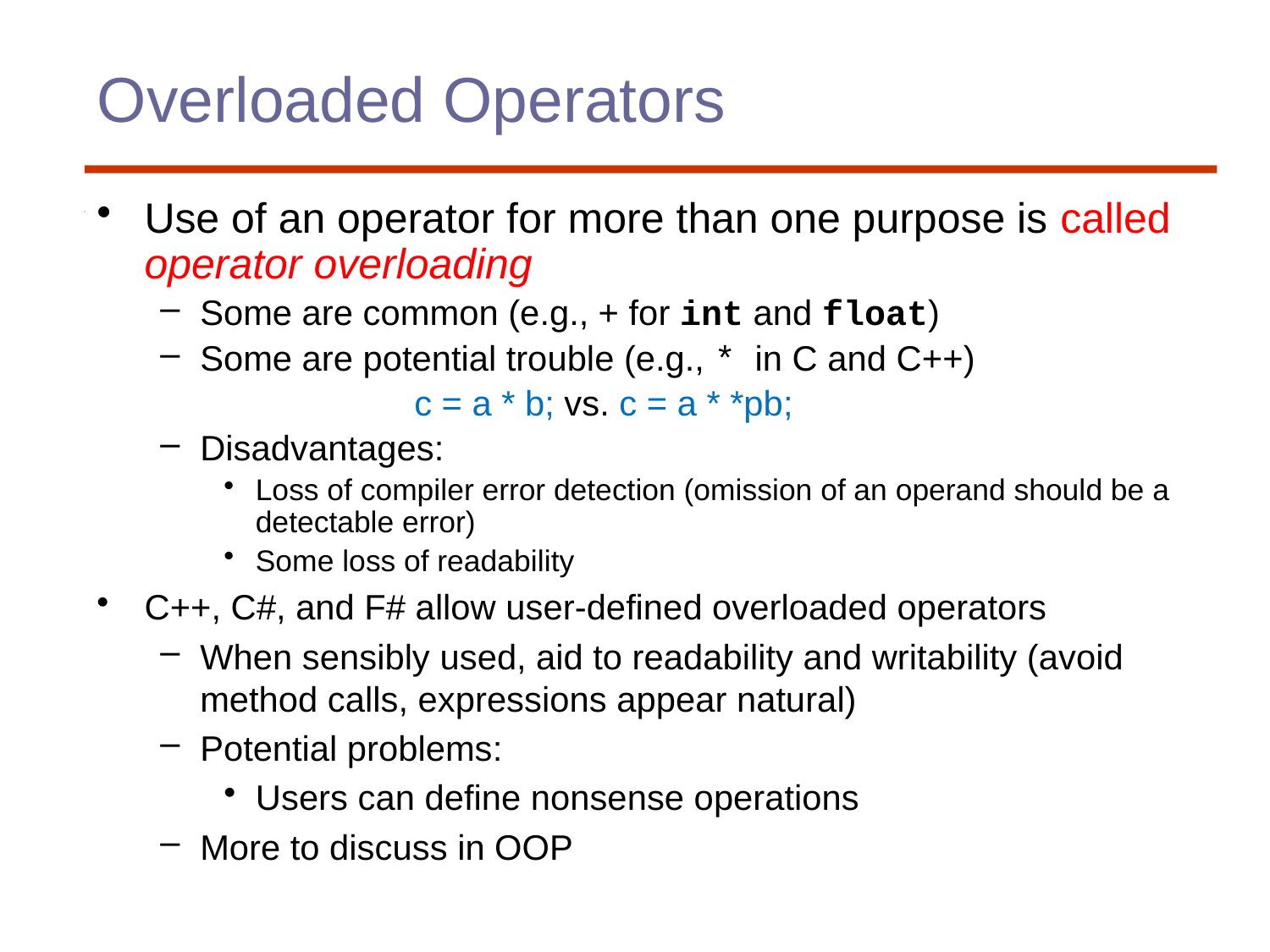

# Overloaded Operators
Use of an operator for more than one purpose is called operator overloading
Some are common (e.g., + for int and float)
Some are potential trouble (e.g., *  in C and C++)
	 	c = a * b; vs. c = a * *pb;
Disadvantages:
Loss of compiler error detection (omission of an operand should be a detectable error)
Some loss of readability
C++, C#, and F# allow user-defined overloaded operators
When sensibly used, aid to readability and writability (avoid method calls, expressions appear natural)
Potential problems:
Users can define nonsense operations
More to discuss in OOP